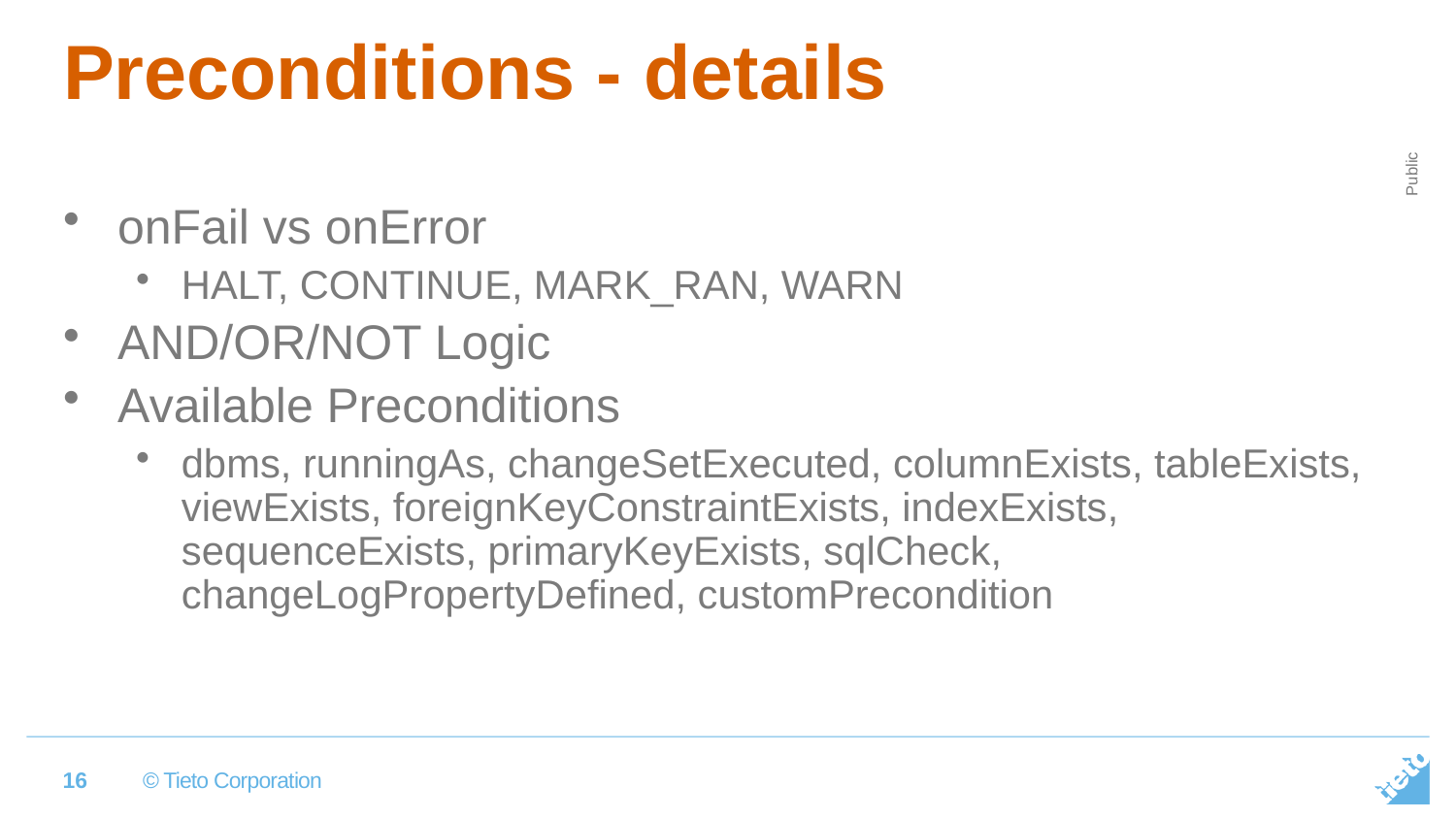

# Preconditions - details
onFail vs onError
HALT, CONTINUE, MARK_RAN, WARN
AND/OR/NOT Logic
Available Preconditions
dbms, runningAs, changeSetExecuted, columnExists, tableExists, viewExists, foreignKeyConstraintExists, indexExists, sequenceExists, primaryKeyExists, sqlCheck, changeLogPropertyDefined, customPrecondition

16